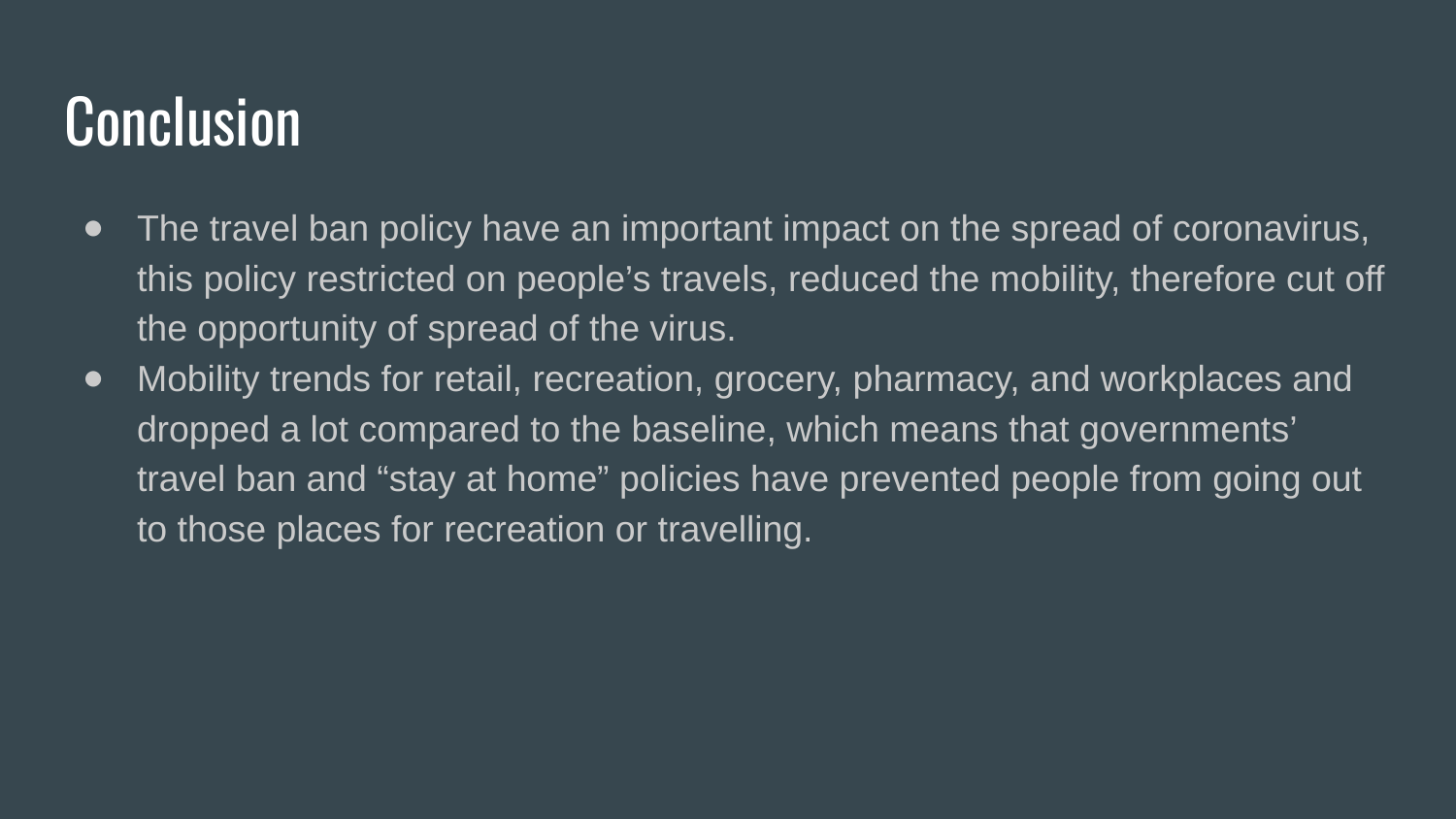

# Conclusion
The travel ban policy have an important impact on the spread of coronavirus, this policy restricted on people’s travels, reduced the mobility, therefore cut off the opportunity of spread of the virus.
Mobility trends for retail, recreation, grocery, pharmacy, and workplaces and dropped a lot compared to the baseline, which means that governments’ travel ban and “stay at home” policies have prevented people from going out to those places for recreation or travelling.